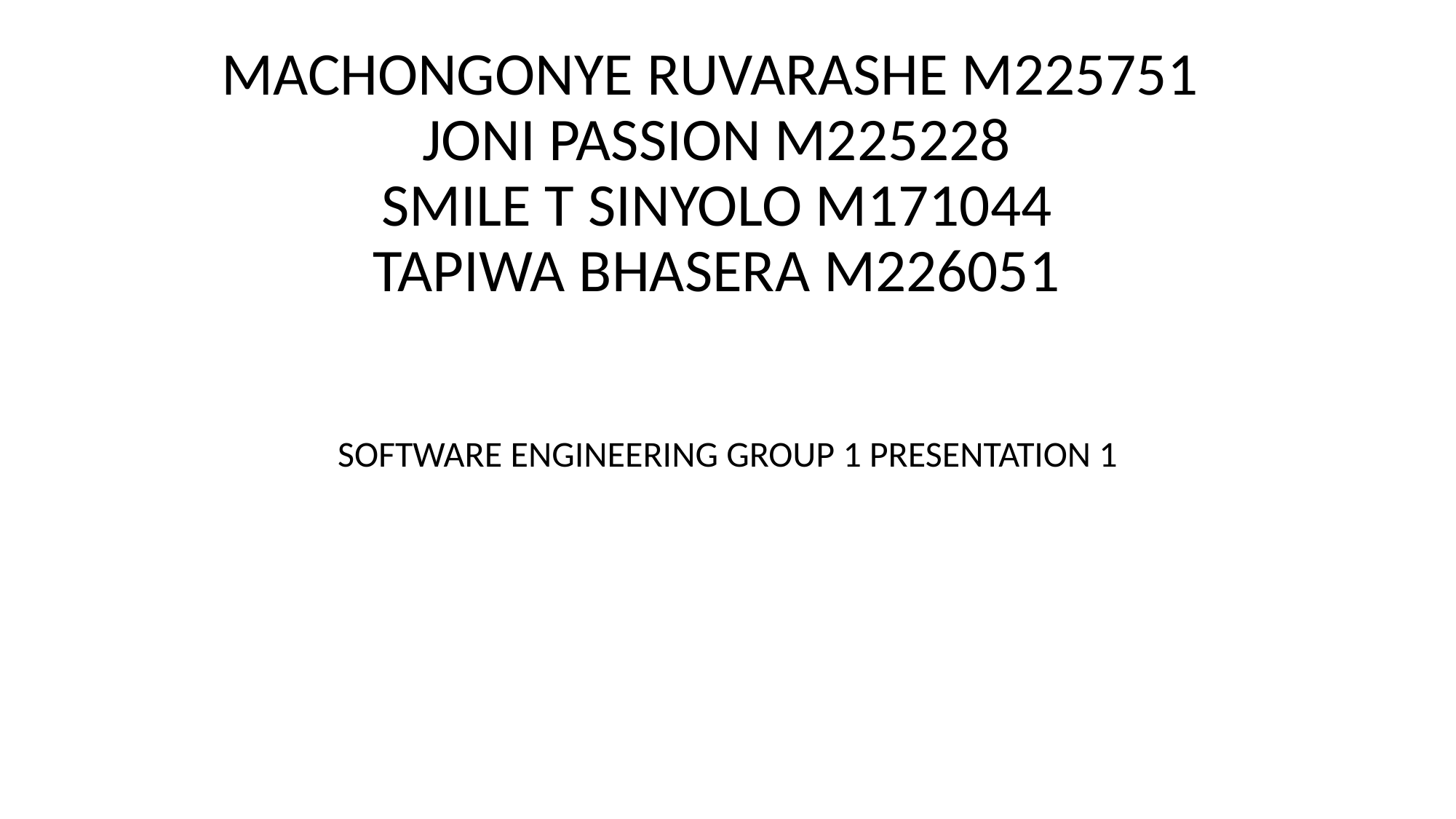

# MACHONGONYE RUVARASHE M225751 JONI PASSION M225228 SMILE T SINYOLO M171044 TAPIWA BHASERA M226051
SOFTWARE ENGINEERING GROUP 1 PRESENTATION 1